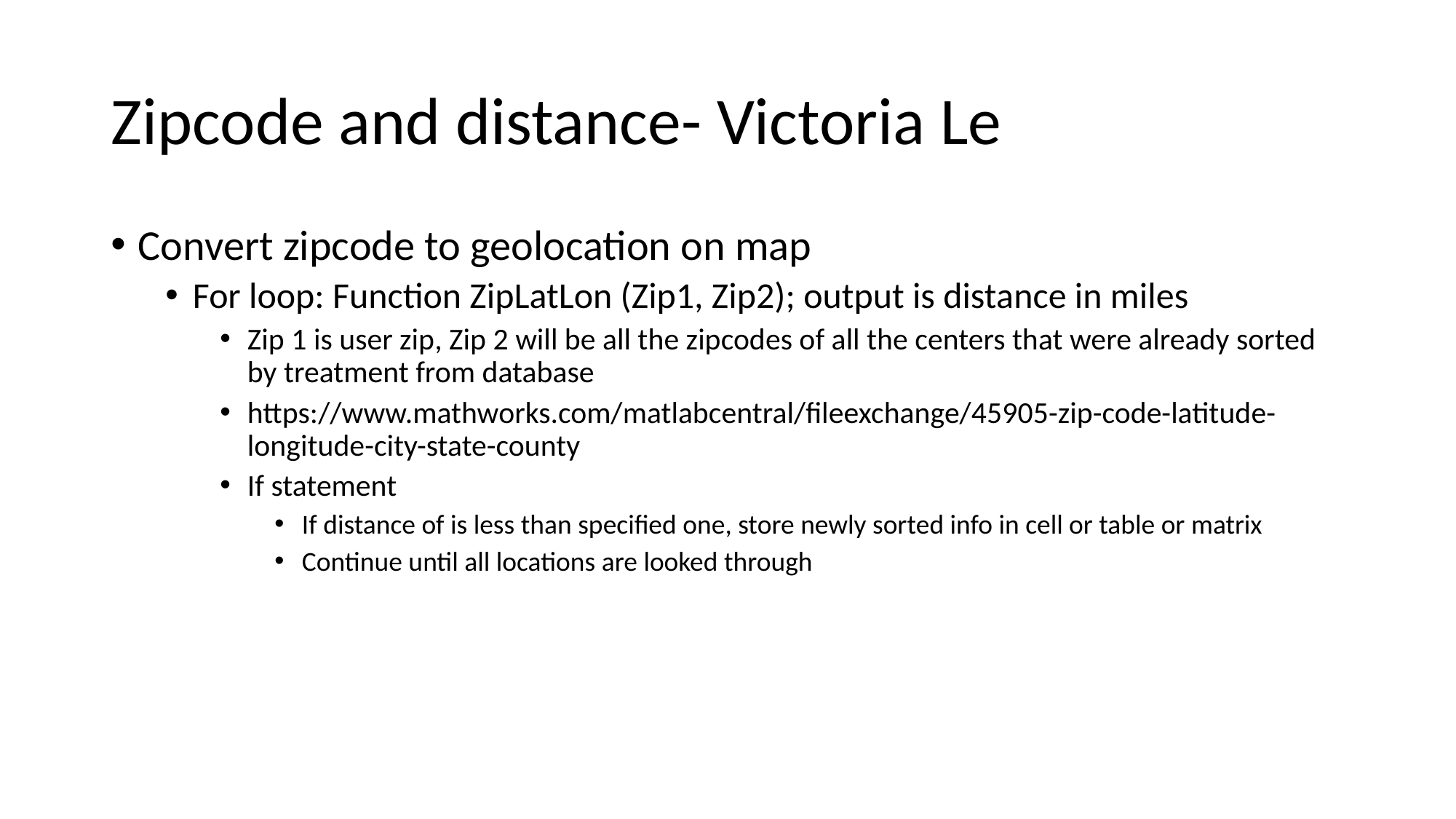

# Zipcode and distance- Victoria Le
Convert zipcode to geolocation on map
For loop: Function ZipLatLon (Zip1, Zip2); output is distance in miles
Zip 1 is user zip, Zip 2 will be all the zipcodes of all the centers that were already sorted by treatment from database
https://www.mathworks.com/matlabcentral/fileexchange/45905-zip-code-latitude-longitude-city-state-county
If statement
If distance of is less than specified one, store newly sorted info in cell or table or matrix
Continue until all locations are looked through